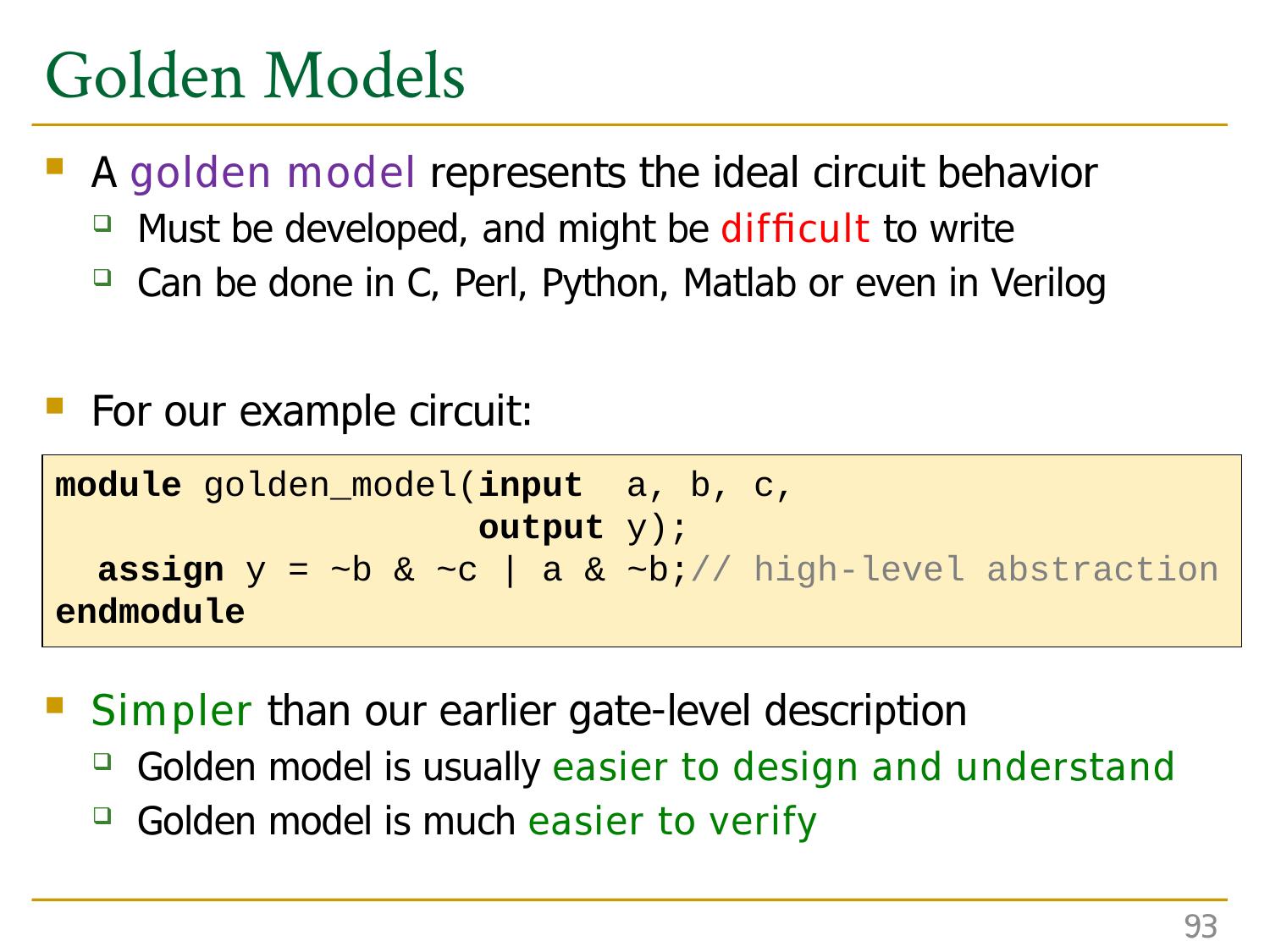

# Golden Models
A golden model represents the ideal circuit behavior
Must be developed, and might be difficult to write
Can be done in C, Perl, Python, Matlab or even in Verilog

For our example circuit:
module golden_model(input  a, b, c,
	              output y);
  assign y = ~b & ~c | a & ~b;// high-level abstraction
endmodule

Simpler than our earlier gate-level description
Golden model is usually easier to design and understand
Golden model is much easier to verify
93